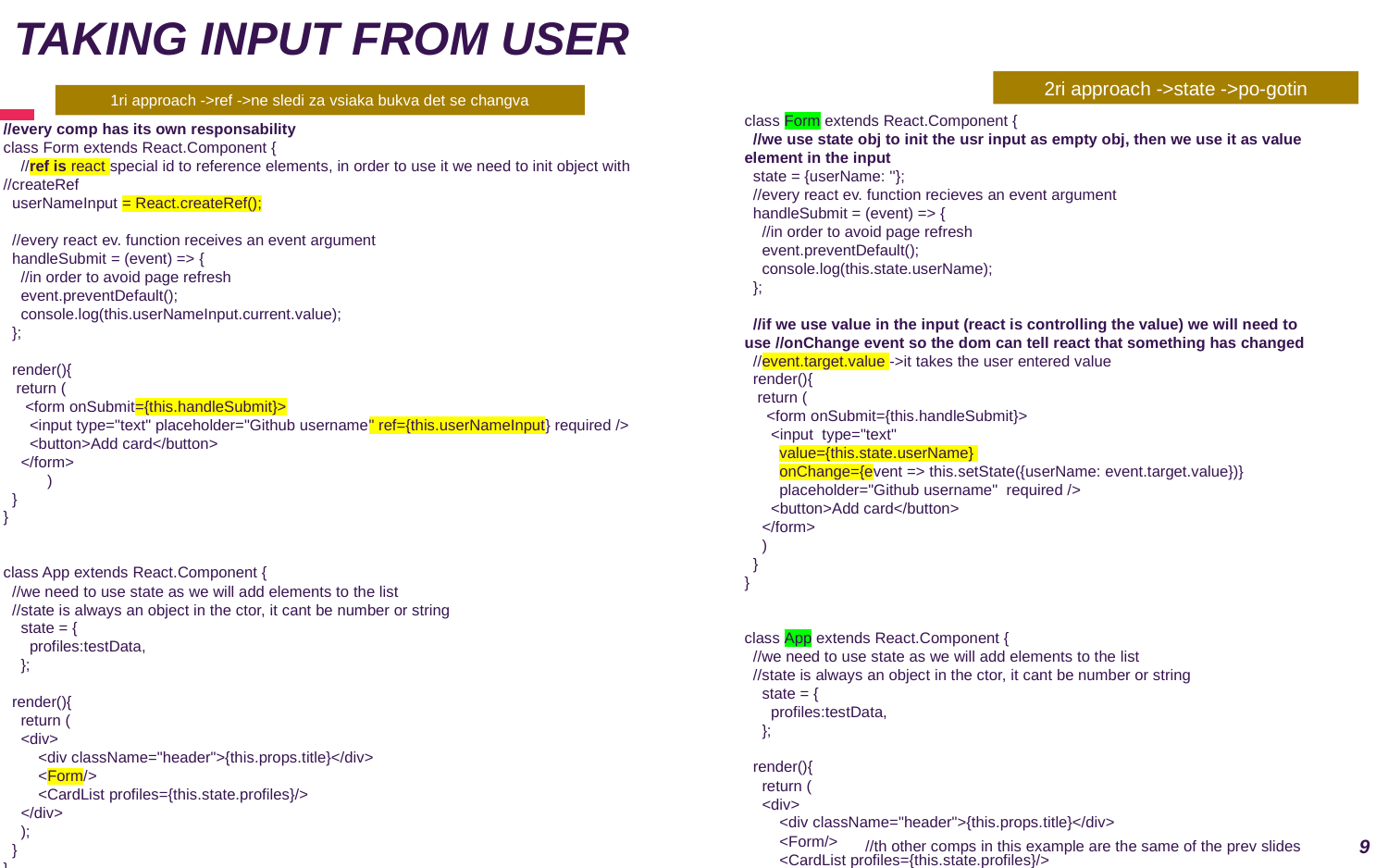

# Taking input from user
2ri approach ->state ->po-gotin
1ri approach ->ref ->ne sledi za vsiaka bukva det se changva

//every comp has its own responsability
class Form extends React.Component {
    //ref is react special id to reference elements, in order to use it we need to init object with
//createRef
  userNameInput = React.createRef();

  //every react ev. function receives an event argument
  handleSubmit = (event) => {
    //in order to avoid page refresh
    event.preventDefault();
    console.log(this.userNameInput.current.value);
  };

  render(){
   return (
     <form onSubmit={this.handleSubmit}>
      <input type="text" placeholder="Github username" ref={this.userNameInput} required />
      <button>Add card</button>
    </form>
          )
  }
}

class App extends React.Component {
  //we need to use state as we will add elements to the list
  //state is always an object in the ctor, it cant be number or string
    state = {
      profiles:testData,
    };

  render(){
    return (
    <div>
        <div className="header">{this.props.title}</div>
        <Form/>
        <CardList profiles={this.state.profiles}/>
    </div>
    );
  }
}

class Form extends React.Component {
  //we use state obj to init the usr input as empty obj, then we use it as value element in the input
  state = {userName: ''};
  //every react ev. function recieves an event argument
  handleSubmit = (event) => {
    //in order to avoid page refresh
    event.preventDefault();
    console.log(this.state.userName);
  };

  //if we use value in the input (react is controlling the value) we will need to use //onChange event so the dom can tell react that something has changed
  //event.target.value ->it takes the user entered value
  render(){
   return (
     <form onSubmit={this.handleSubmit}>
      <input  type="text"
        value={this.state.userName}
        onChange={event => this.setState({userName: event.target.value})}
        placeholder="Github username"  required />
      <button>Add card</button>
    </form>
    )
  }
}

class App extends React.Component {
  //we need to use state as we will add elements to the list
  //state is always an object in the ctor, it cant be number or string
    state = {
      profiles:testData,
    };

  render(){
    return (
    <div>
        <div className="header">{this.props.title}</div>
        <Form/>
        <CardList profiles={this.state.profiles}/>
    </div>
    );
  }
}

9
//th other comps in this example are the same of the prev slides